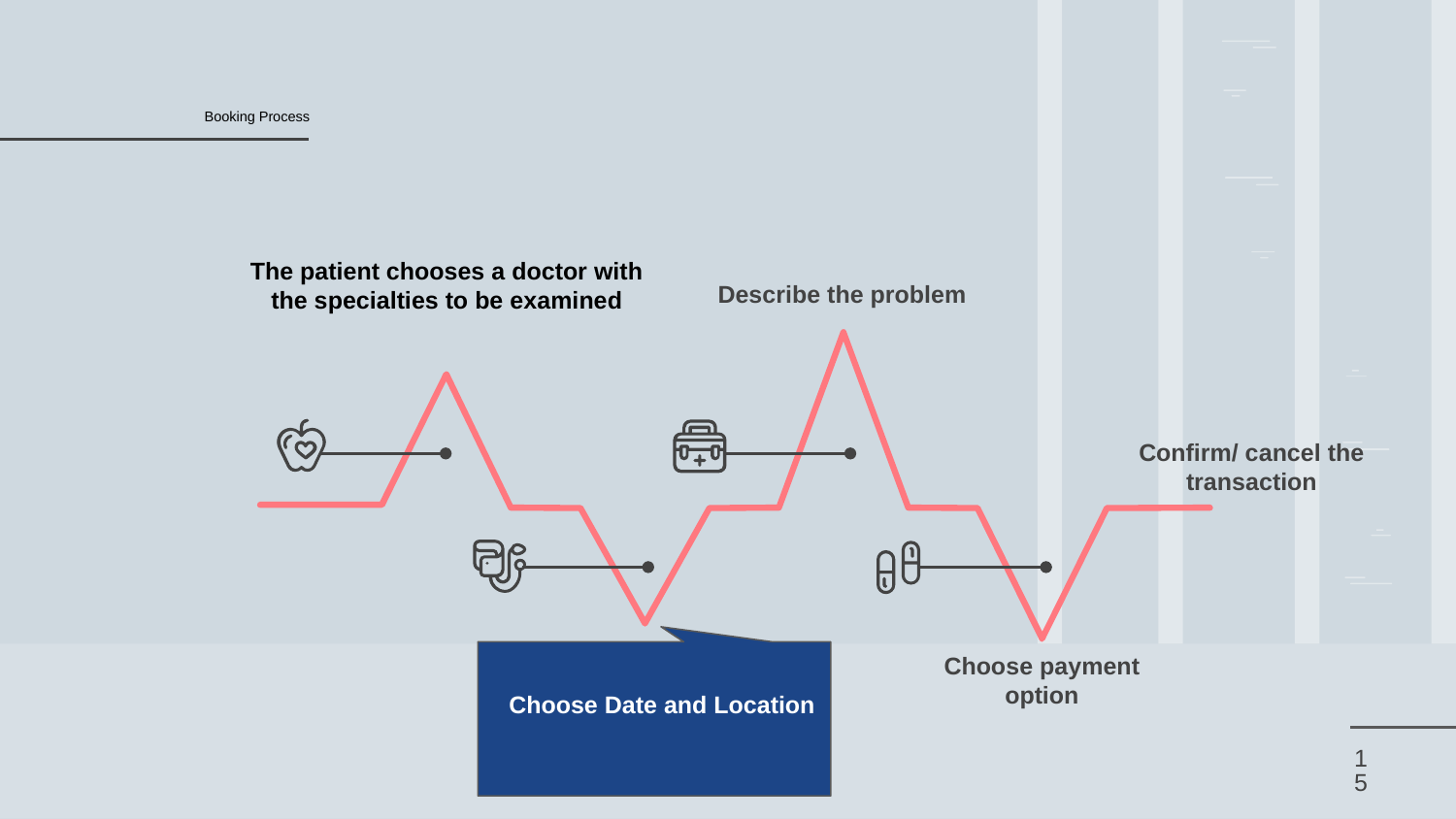

# Booking Process
The patient chooses a doctor with the specialties to be examined
Describe the problem

Confirm/ cancel the transaction

Choose payment option

Choose Date and Location

15